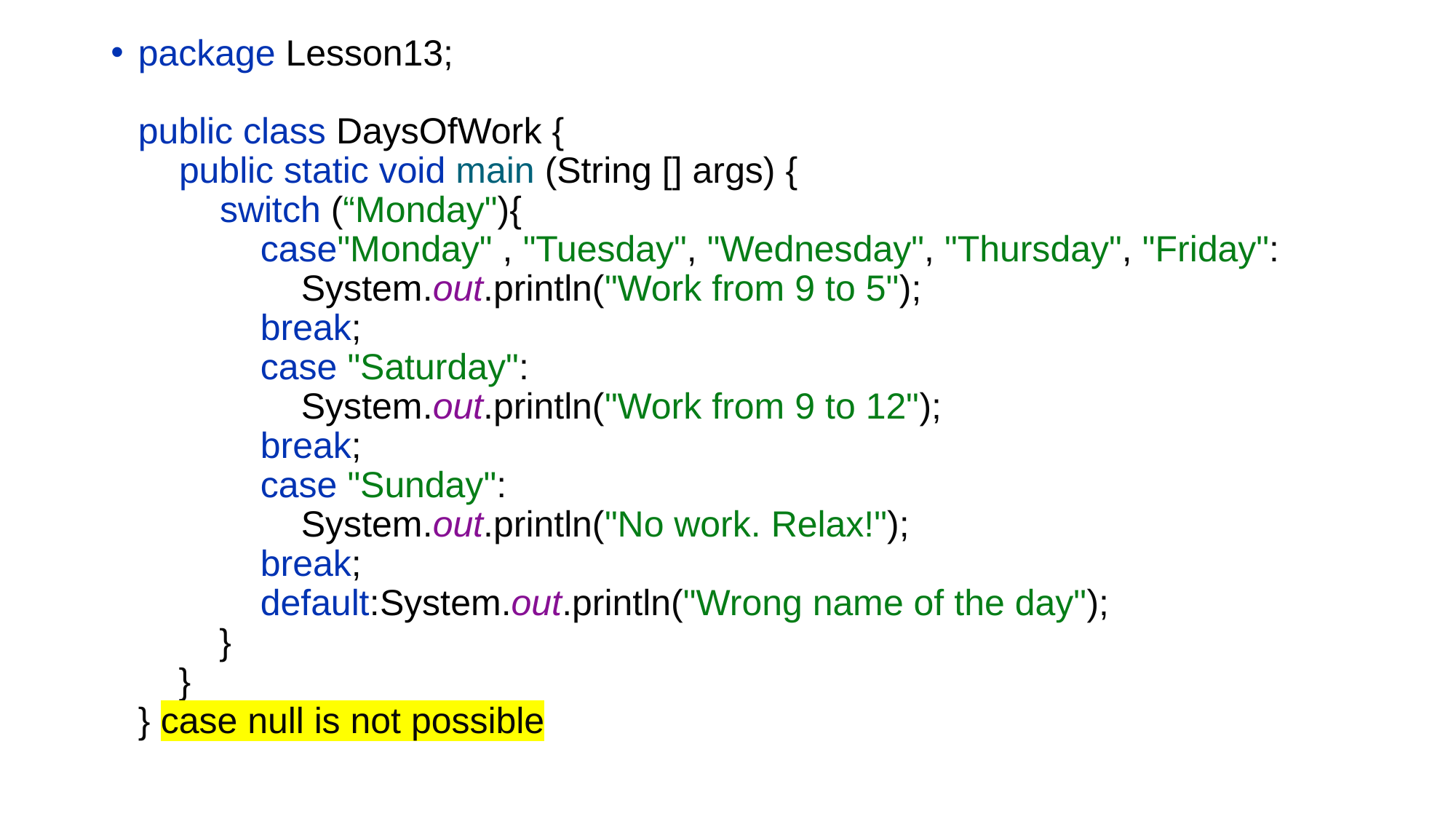

package Lesson13;
public class DaysOfWork {
    public static void main (String [] args) {
        switch (“Monday"){
            case"Monday" , "Tuesday", "Wednesday", "Thursday", "Friday":
                System.out.println("Work from 9 to 5");
            break;
            case "Saturday":
                System.out.println("Work from 9 to 12");
            break;
            case "Sunday":
                System.out.println("No work. Relax!");
            break;
            default:System.out.println("Wrong name of the day");
        }
    }
} case null is not possible